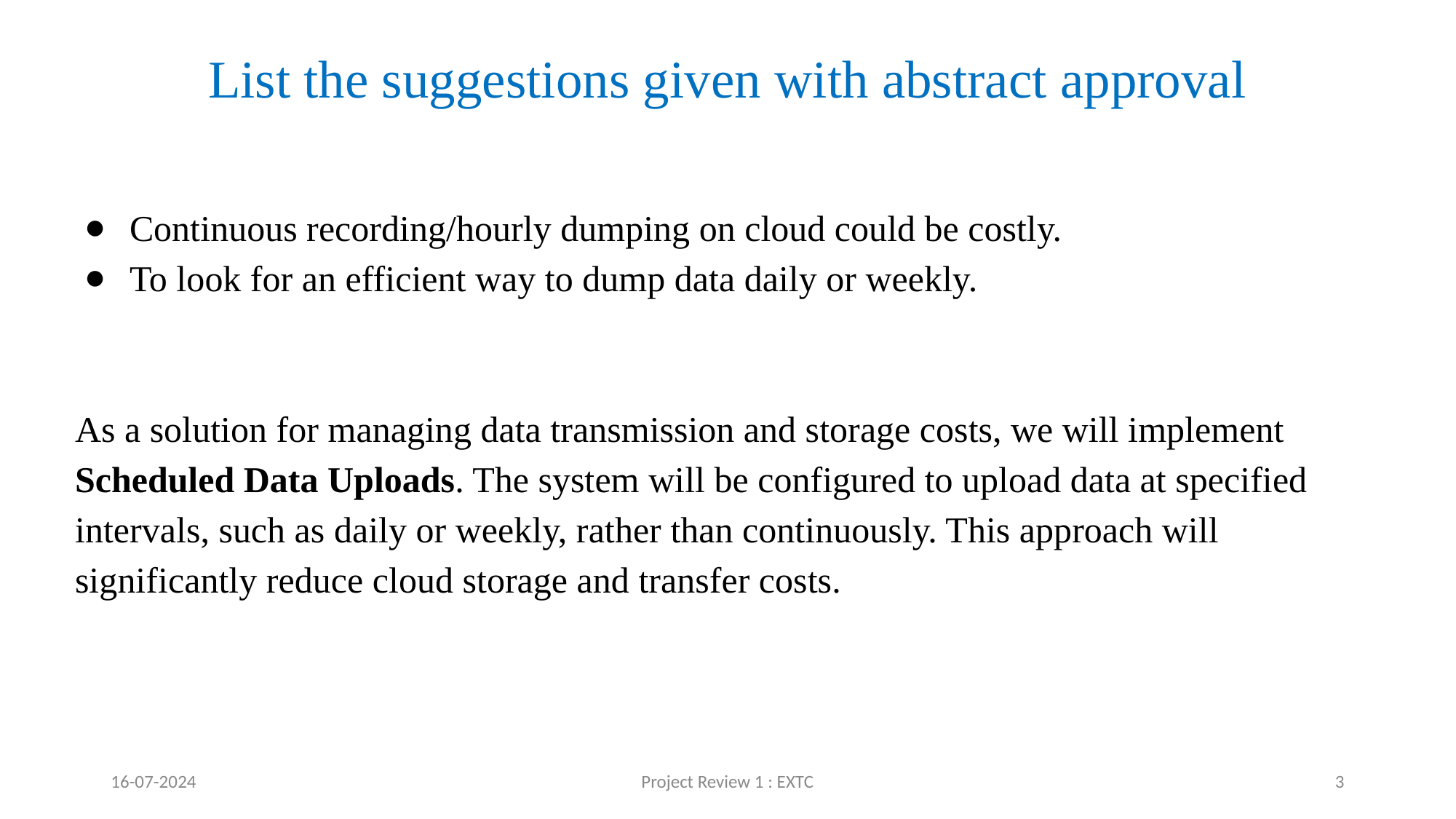

# List the suggestions given with abstract approval
Continuous recording/hourly dumping on cloud could be costly.
To look for an efficient way to dump data daily or weekly.

As a solution for managing data transmission and storage costs, we will implement Scheduled Data Uploads. The system will be configured to upload data at specified intervals, such as daily or weekly, rather than continuously. This approach will significantly reduce cloud storage and transfer costs.

16-07-2024
Project Review 1 : EXTC
3